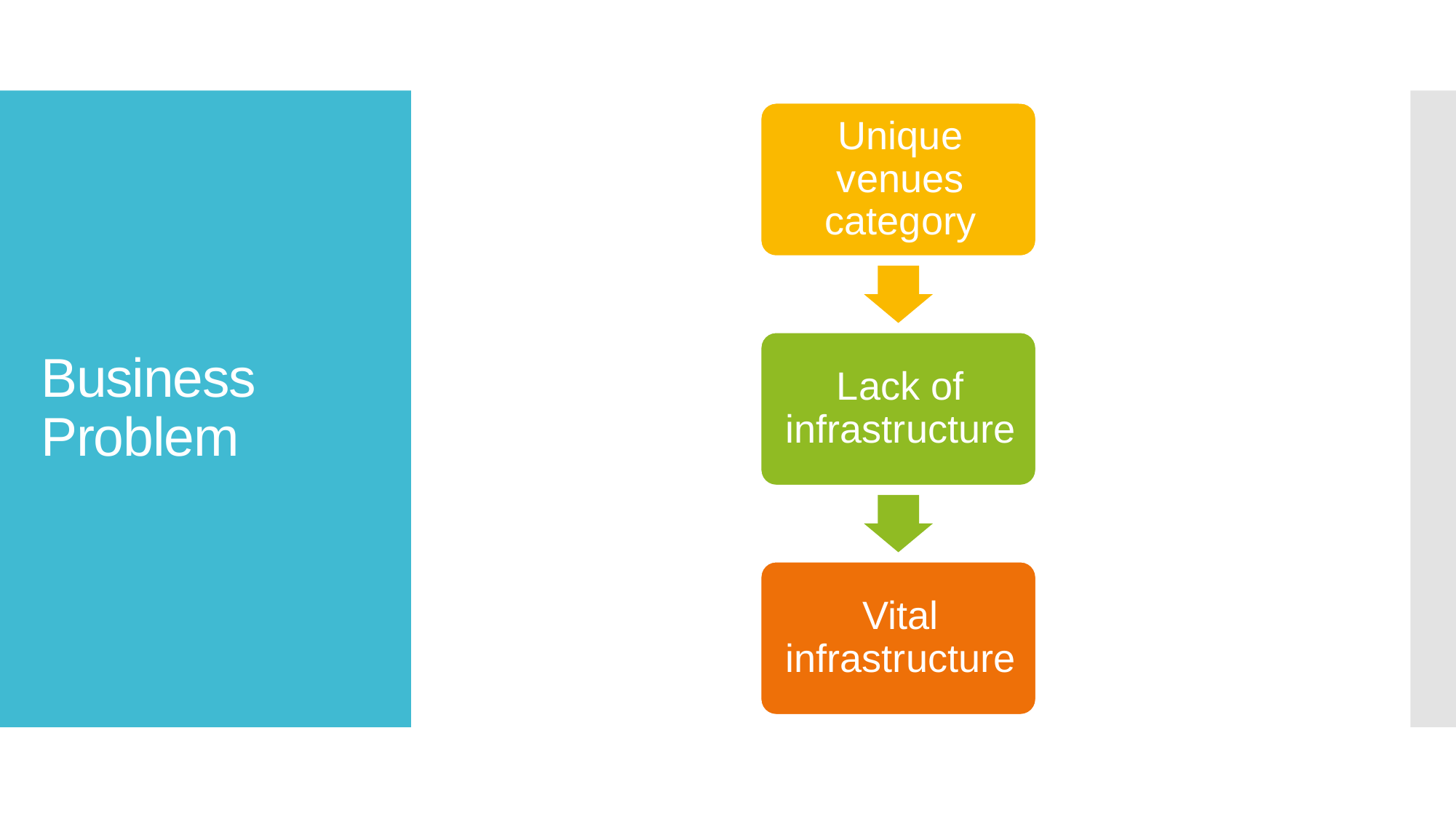

Unique venues category

Lack of infrastructure

Vital infrastructure
# Business Problem